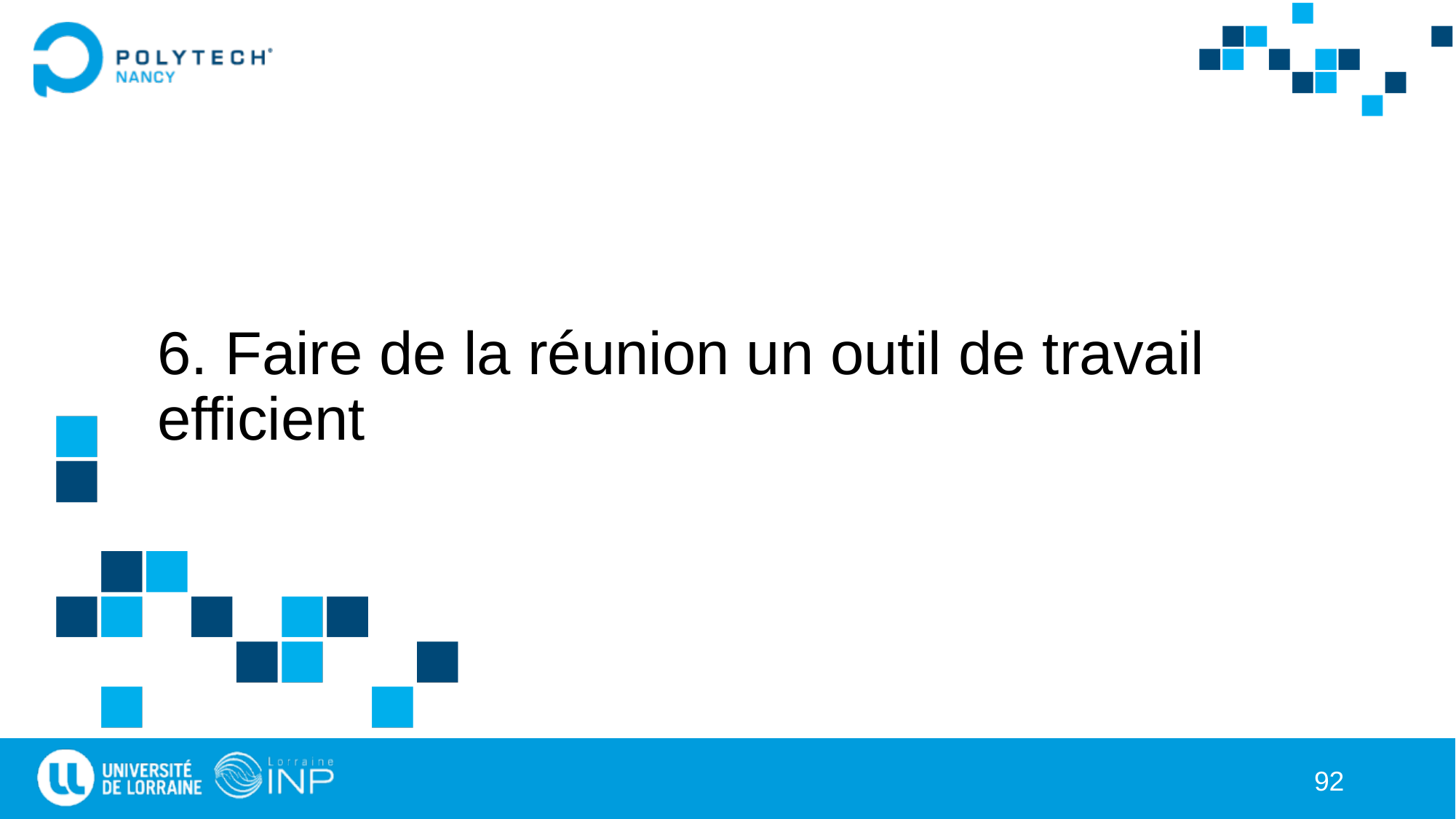

# 6. Faire de la réunion un outil de travail efficient